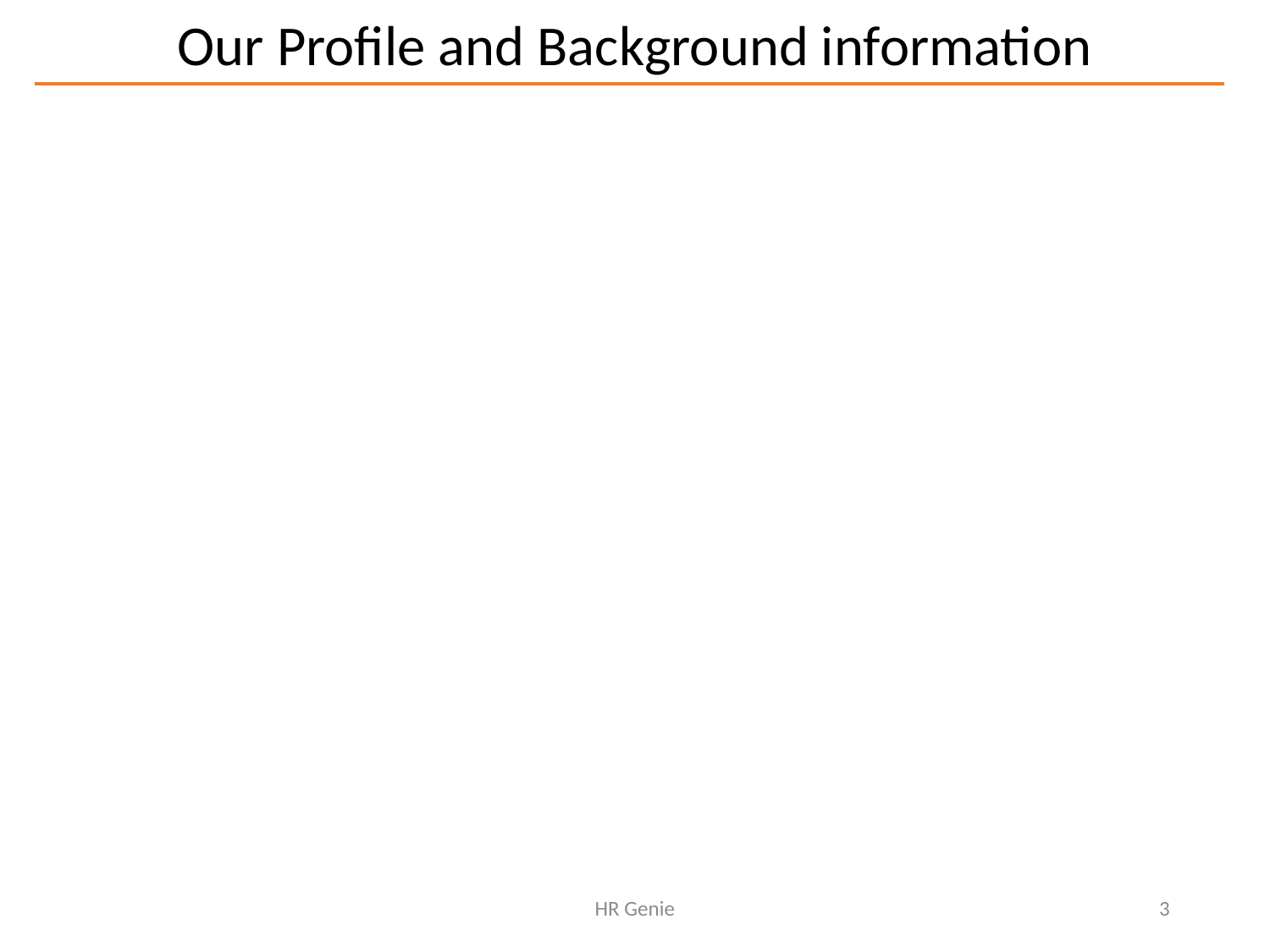

# Our Profile and Background information
HR Genie
3